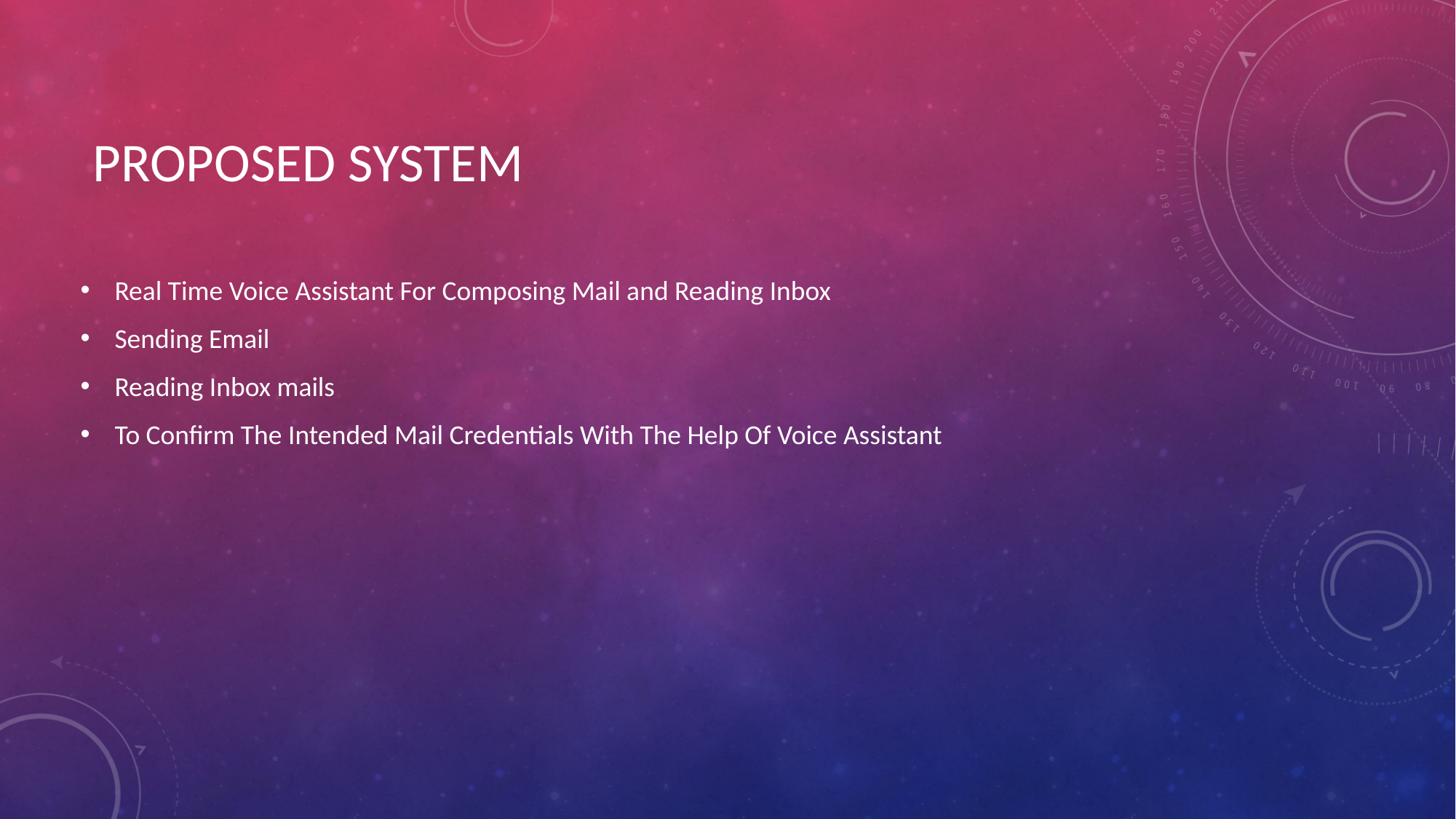

# Proposed system
Real Time Voice Assistant For Composing Mail and Reading Inbox
Sending Email
Reading Inbox mails
To Confirm The Intended Mail Credentials With The Help Of Voice Assistant